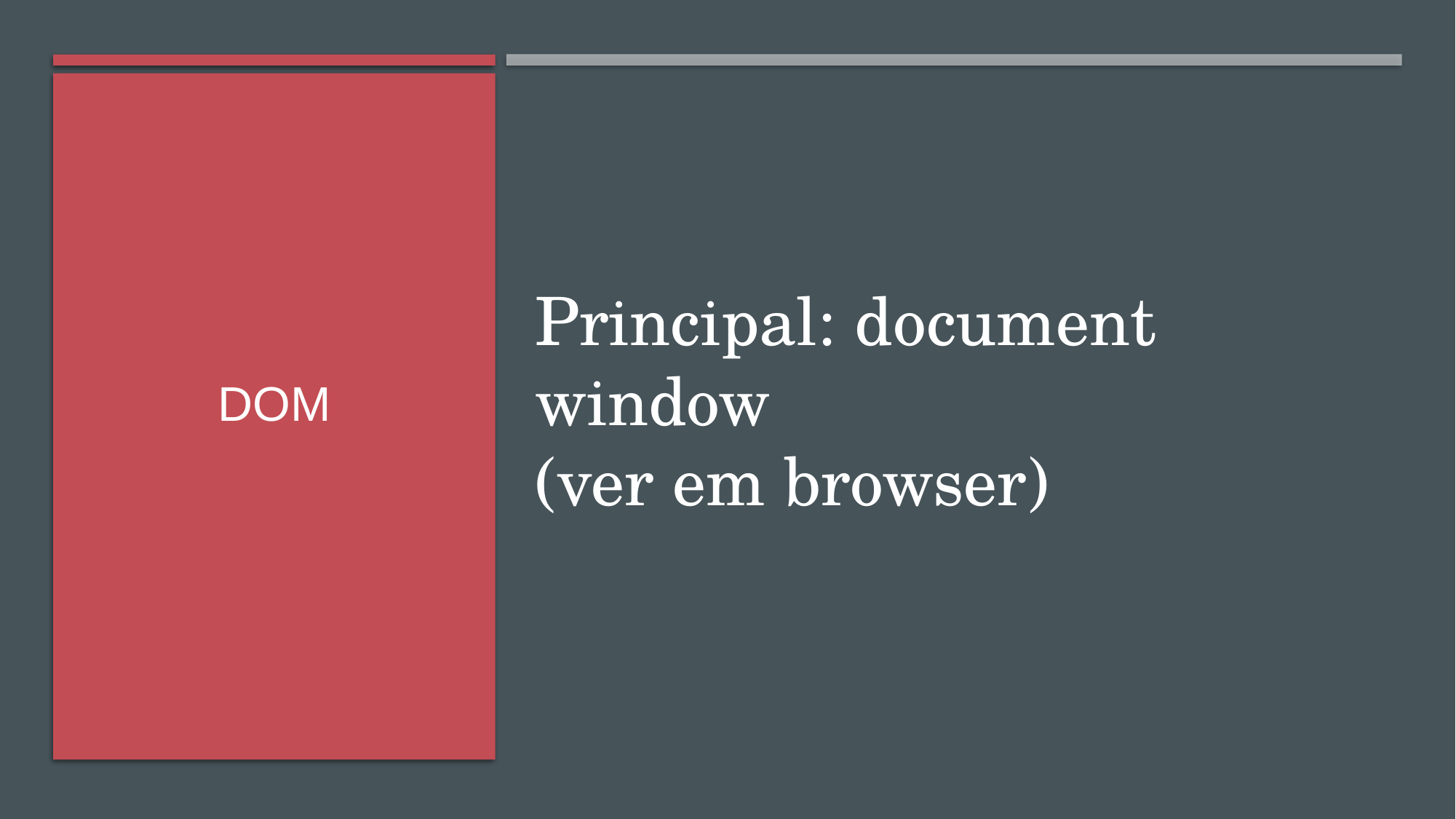

DOM
# Principal: document window (ver em browser)